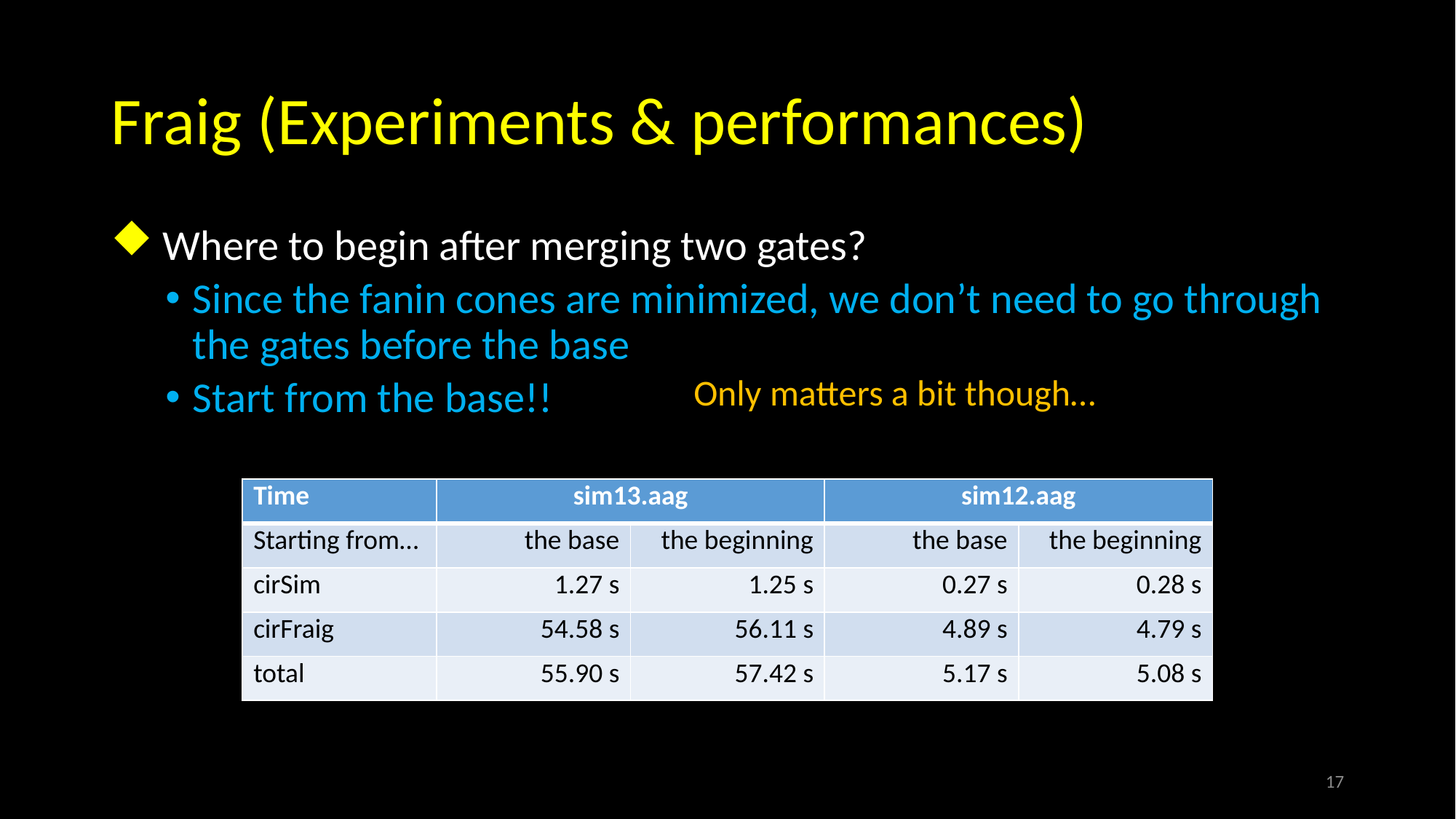

# Fraig (Experiments & performances)
 Where to begin after merging two gates?
Since the fanin cones are minimized, we don’t need to go through the gates before the base
Start from the base!!
 Only matters a bit though…
| Time | sim13.aag |  | sim12.aag |  |
| --- | --- | --- | --- | --- |
| Starting from… | the base | the beginning | the base | the beginning |
| cirSim | 1.27 s | 1.25 s | 0.27 s | 0.28 s |
| cirFraig | 54.58 s | 56.11 s | 4.89 s | 4.79 s |
| total | 55.90 s | 57.42 s | 5.17 s | 5.08 s |
17